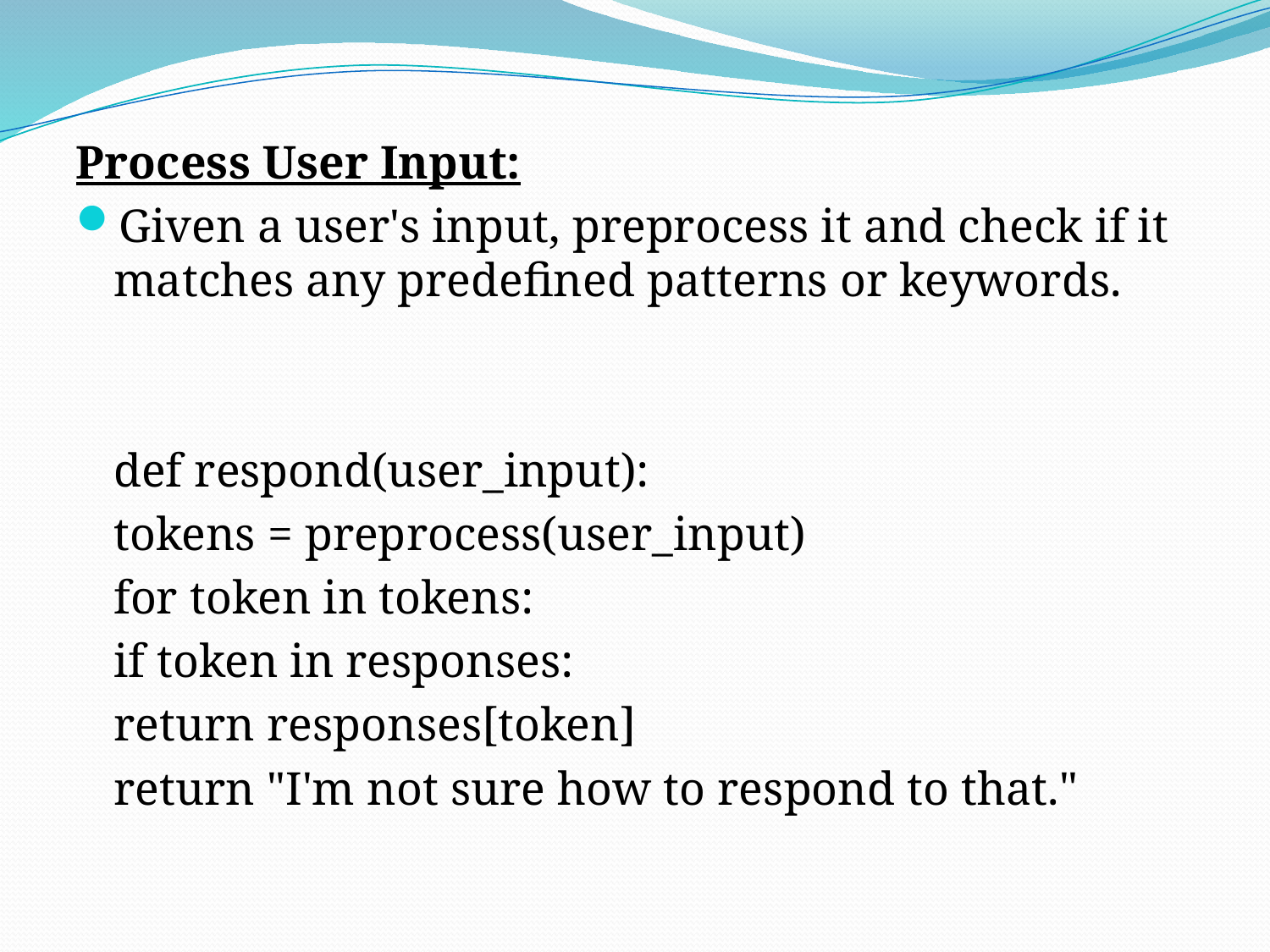

Process User Input:
Given a user's input, preprocess it and check if it matches any predefined patterns or keywords.

			def respond(user_input):
 			tokens = preprocess(user_input)
			for token in tokens:
 			if token in responses:
			return responses[token]
			return "I'm not sure how to respond to that."